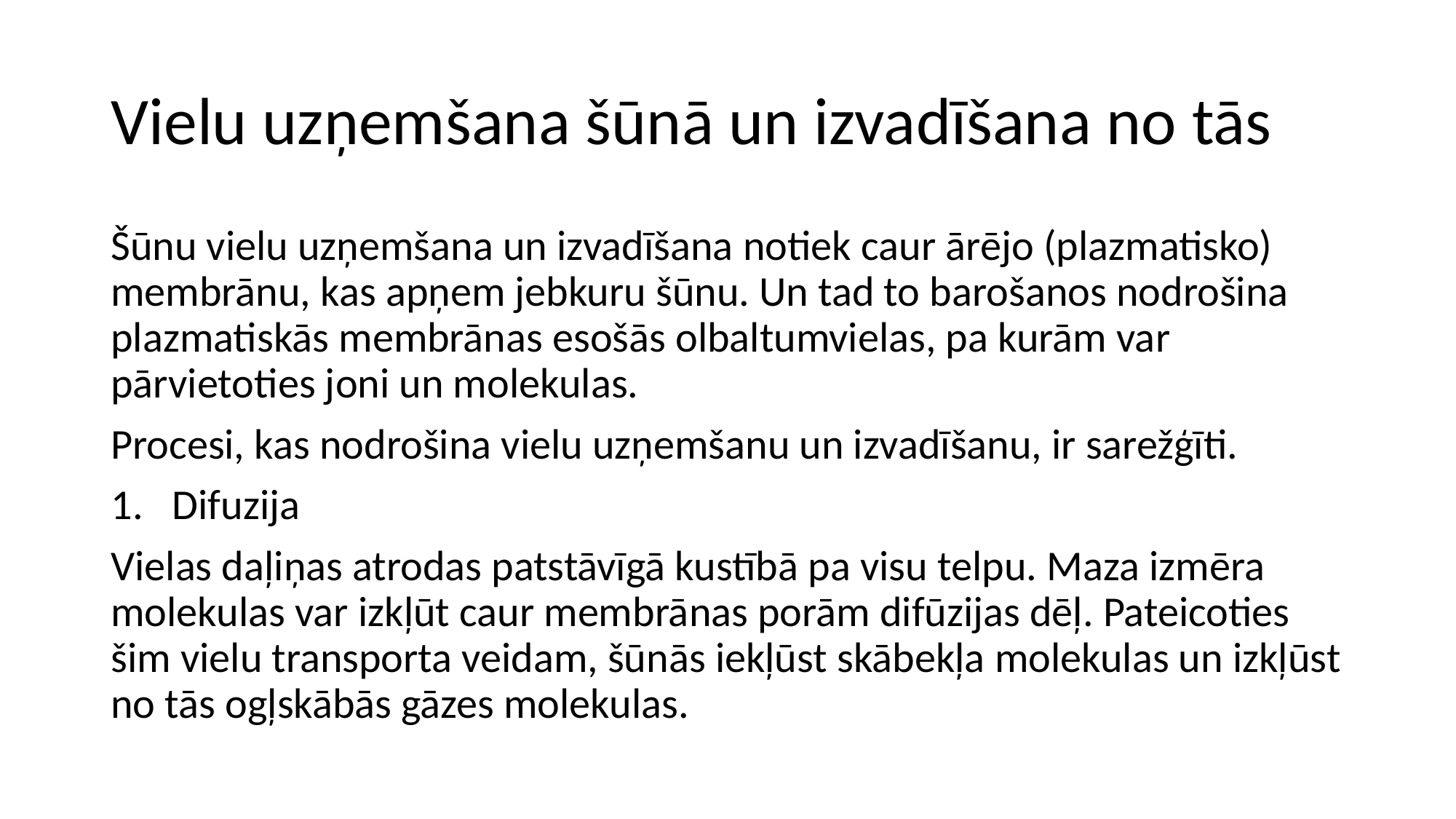

# Vielu uzņemšana šūnā un izvadīšana no tās
Šūnu vielu uzņemšana un izvadīšana notiek caur ārējo (plazmatisko) membrānu, kas apņem jebkuru šūnu. Un tad to barošanos nodrošina plazmatiskās membrānas esošās olbaltumvielas, pa kurām var pārvietoties joni un molekulas.
Procesi, kas nodrošina vielu uzņemšanu un izvadīšanu, ir sarežģīti.
Difuzija
Vielas daļiņas atrodas patstāvīgā kustībā pa visu telpu. Maza izmēra molekulas var izkļūt caur membrānas porām difūzijas dēļ. Pateicoties šim vielu transporta veidam, šūnās iekļūst skābekļa molekulas un izkļūst no tās ogļskābās gāzes molekulas.